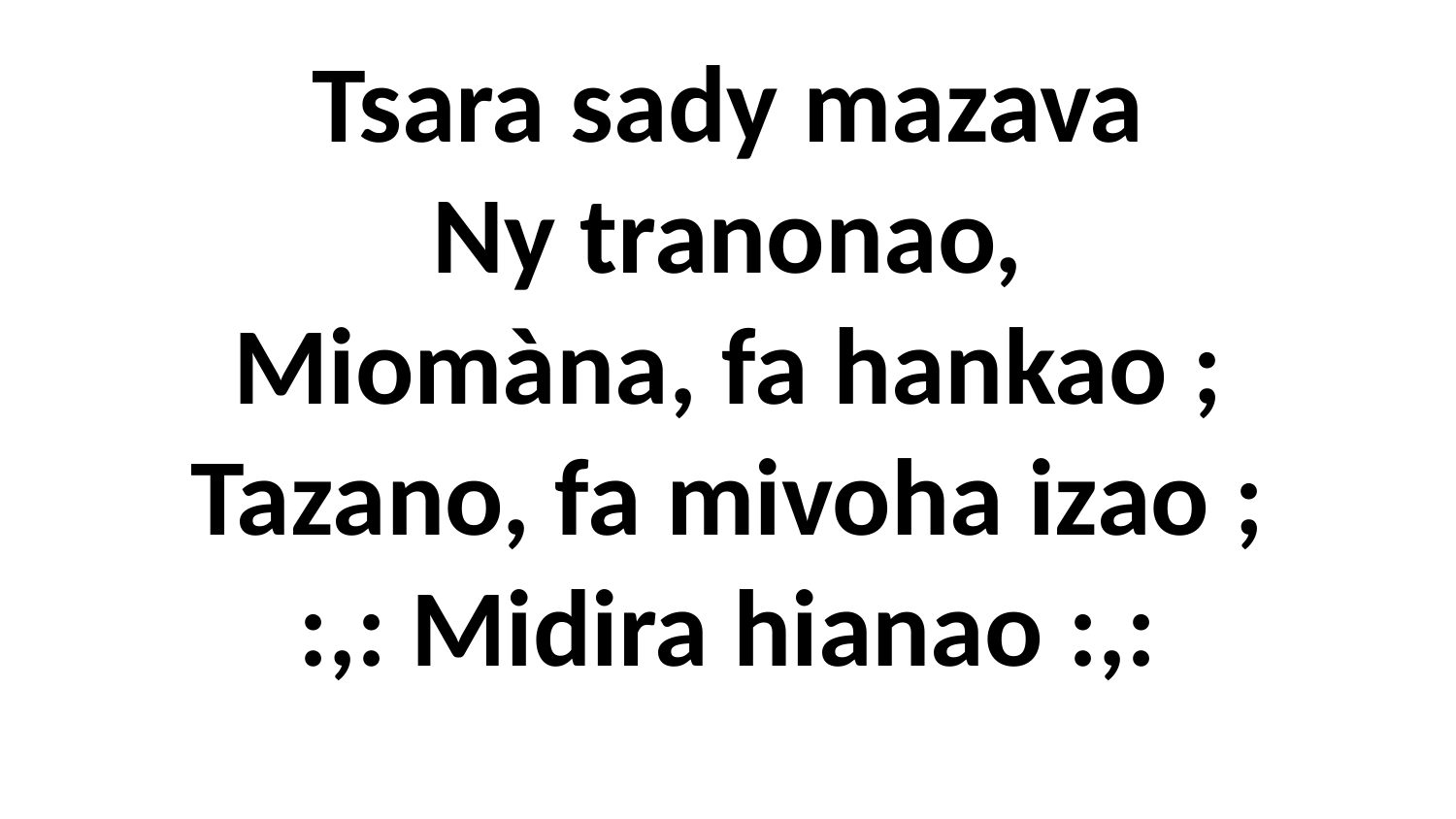

# Tsara sady mazava Ny tranonao, Miomàna, fa hankao ; Tazano, fa mivoha izao ; :,: Midira hianao :,: